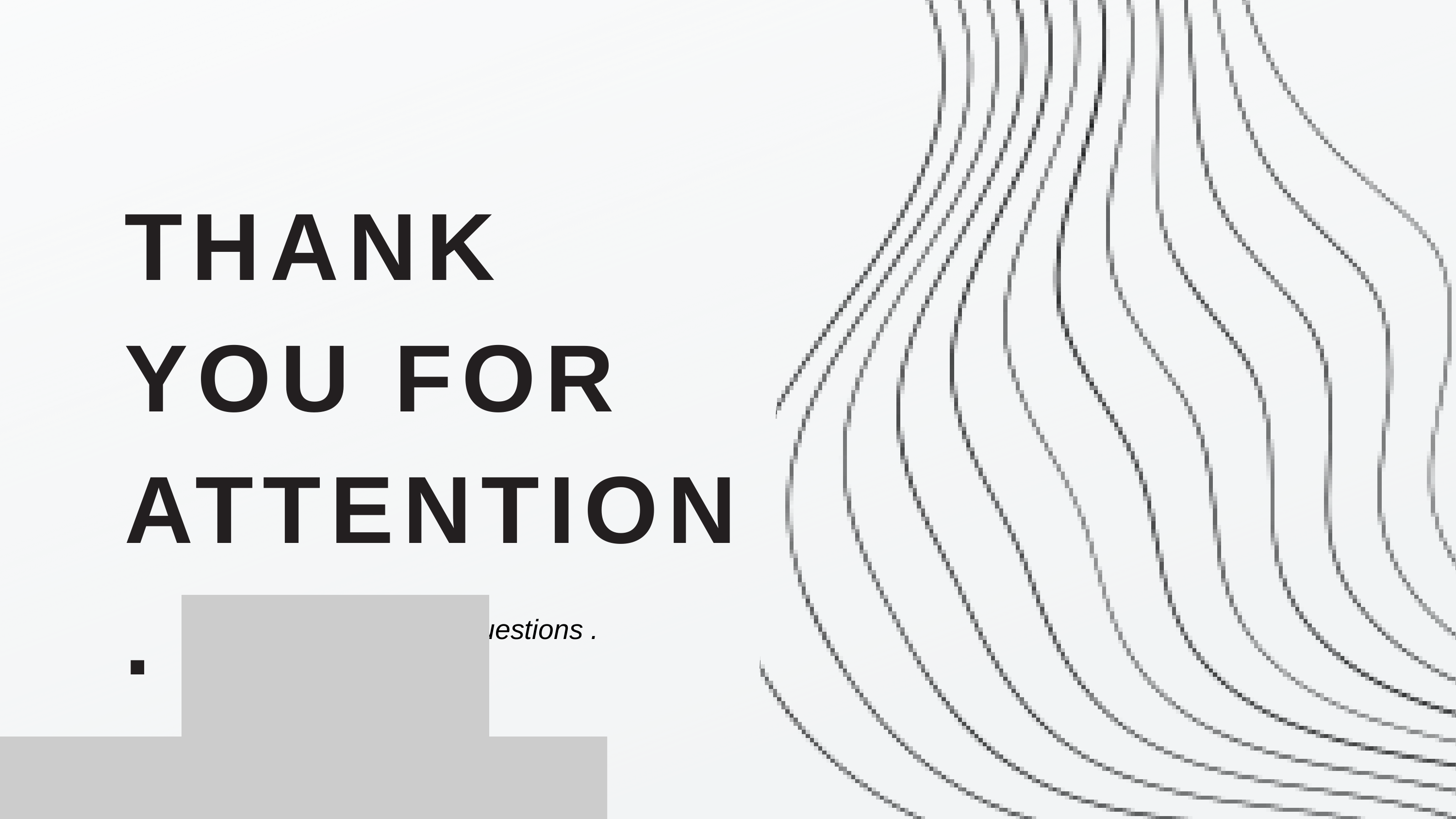

THANK YOU FOR ATTENTION .

waiting for your questions .